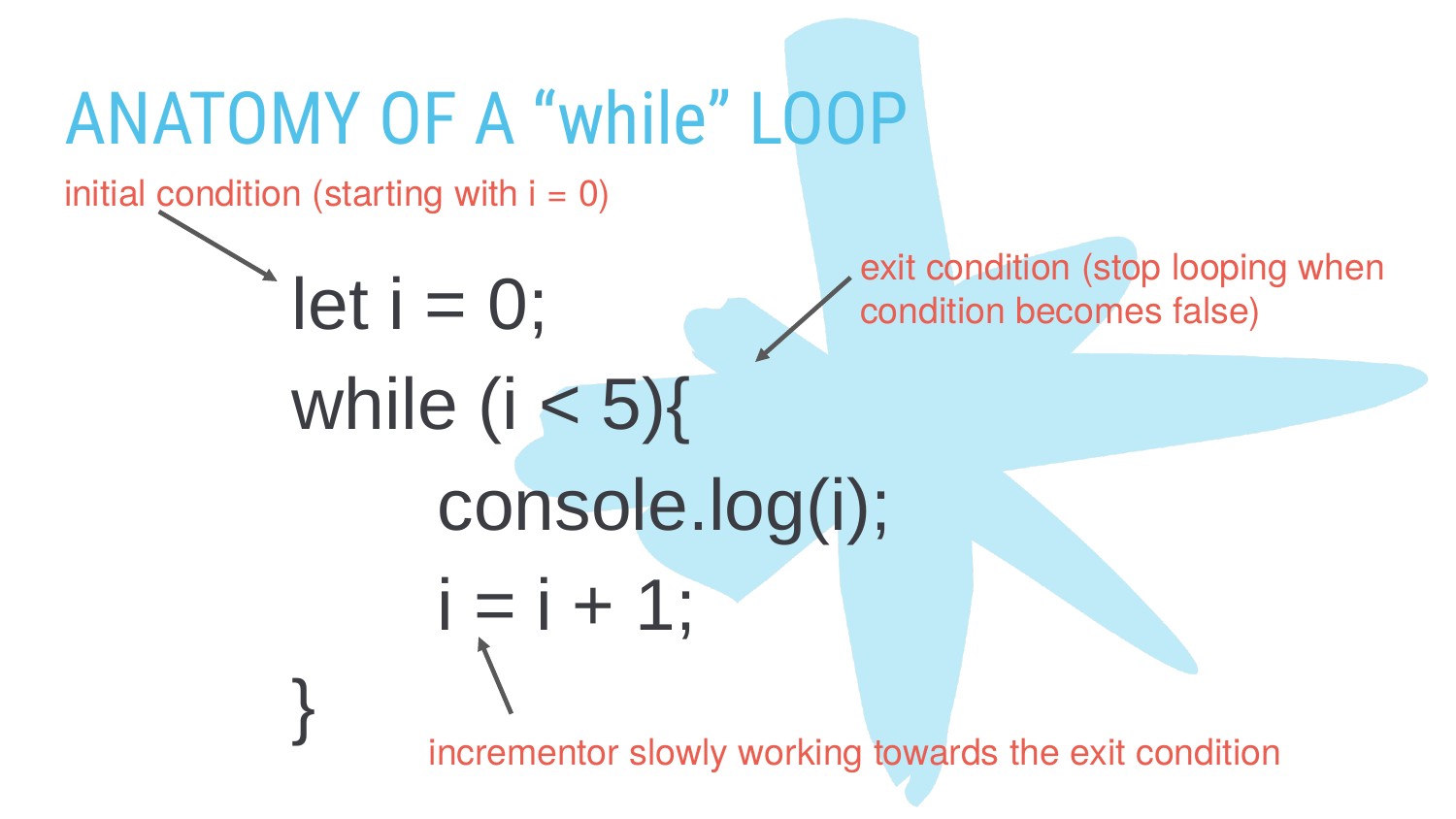

# ANATOMY OF A “while” LOOP
initial condition (starting with i = 0)
let i = 0;
while (i < 5){
	console.log(i);
	i = i + 1;
}

exit condition (stop looping when condition becomes false)
incrementor slowly working towards the exit condition